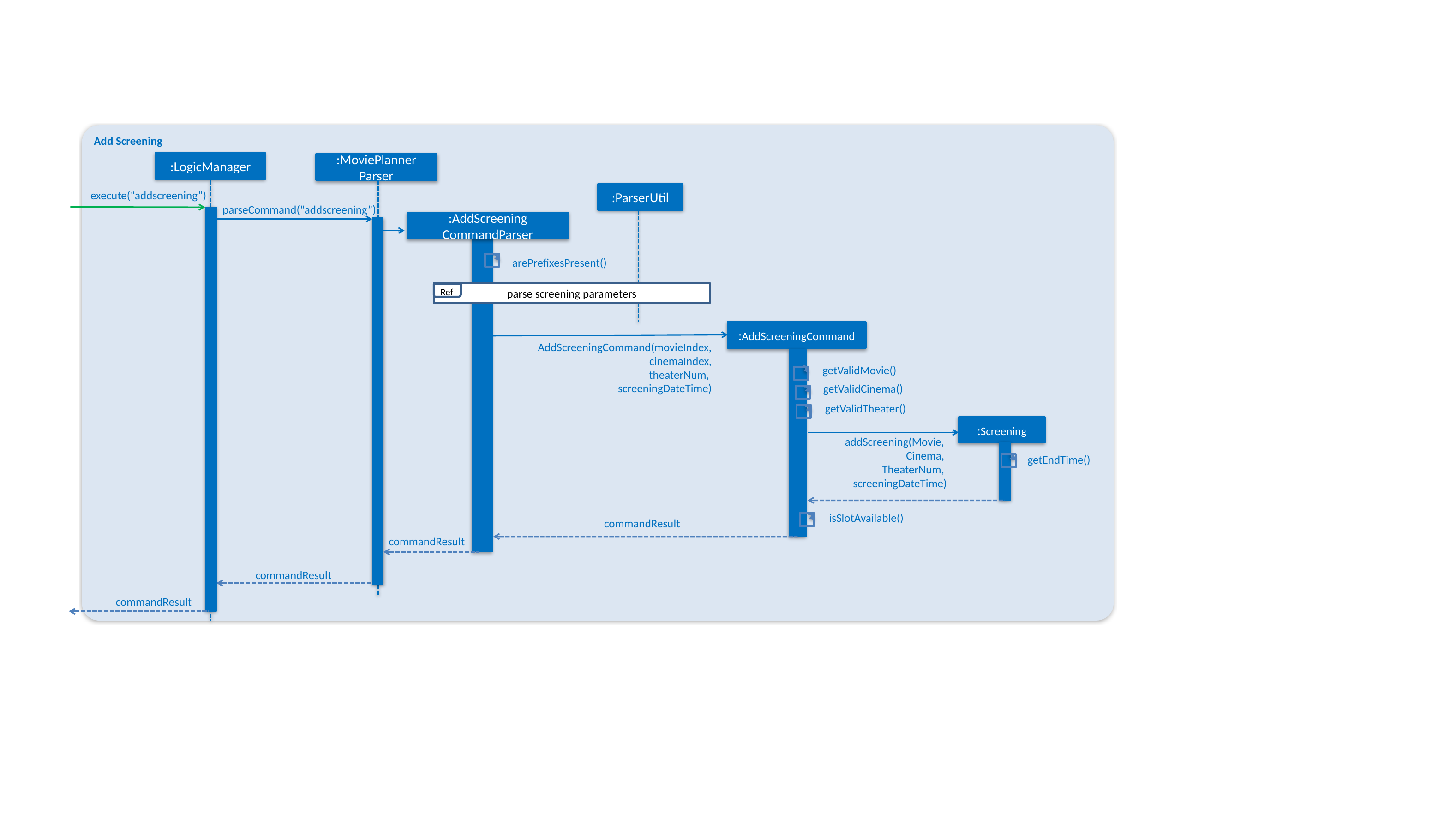

Add Screening
:LogicManager
:MoviePlanner
Parser
:ParserUtil
execute(“addscreening”)
parseCommand(“addscreening”)

:AddScreening
CommandParser

arePrefixesPresent()
Ref
parse screening parameters

:AddScreeningCommand
AddScreeningCommand(movieIndex, cinemaIndex,
theaterNum,
screeningDateTime)

getValidMovie()

getValidCinema()

getValidTheater()

:Screening
addScreening(Movie,
Cinema,
TheaterNum,
screeningDateTime)

getEndTime()

isSlotAvailable()

commandResult
commandResult
commandResult
commandResult